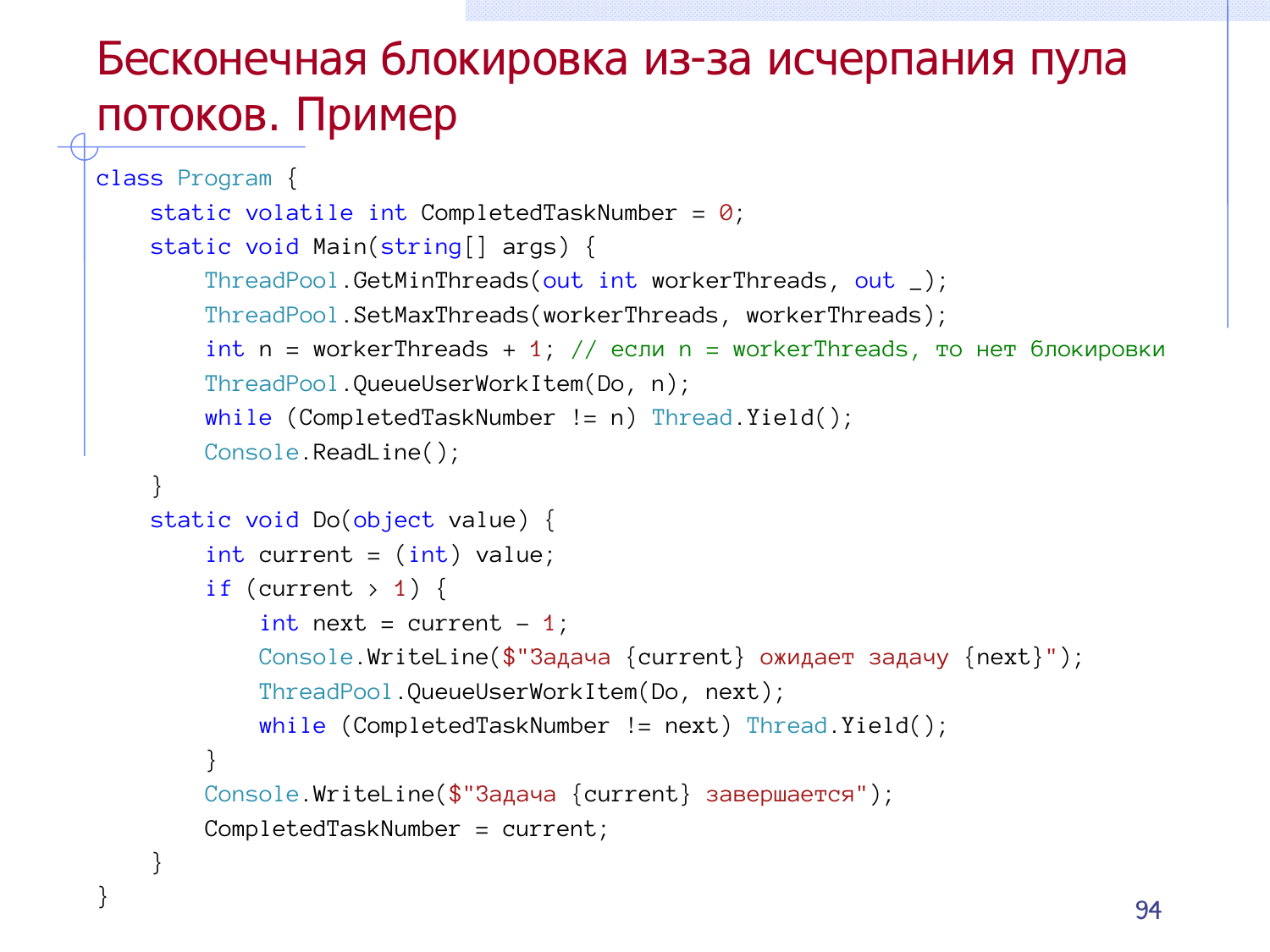

# Бесконечная блокировка из-за исчерпания пула потоков. Пример
class Program {
    static volatile int CompletedTaskNumber = 0;
    static void Main(string[] args) {
        ThreadPool.GetMinThreads(out int workerThreads, out _);
        ThreadPool.SetMaxThreads(workerThreads, workerThreads);
        int n = workerThreads + 1; // если n = workerThreads, то нет блокировки
        ThreadPool.QueueUserWorkItem(Do, n);
        while (CompletedTaskNumber != n) Thread.Yield();
        Console.ReadLine();
    }
    static void Do(object value) {
        int current = (int) value;
        if (current > 1) {
            int next = current - 1;
            Console.WriteLine($"Задача {current} ожидает задачу {next}");
            ThreadPool.QueueUserWorkItem(Do, next);
            while (CompletedTaskNumber != next) Thread.Yield();
        }
        Console.WriteLine($"Задача {current} завершается");
        CompletedTaskNumber = current;
    }
}
94